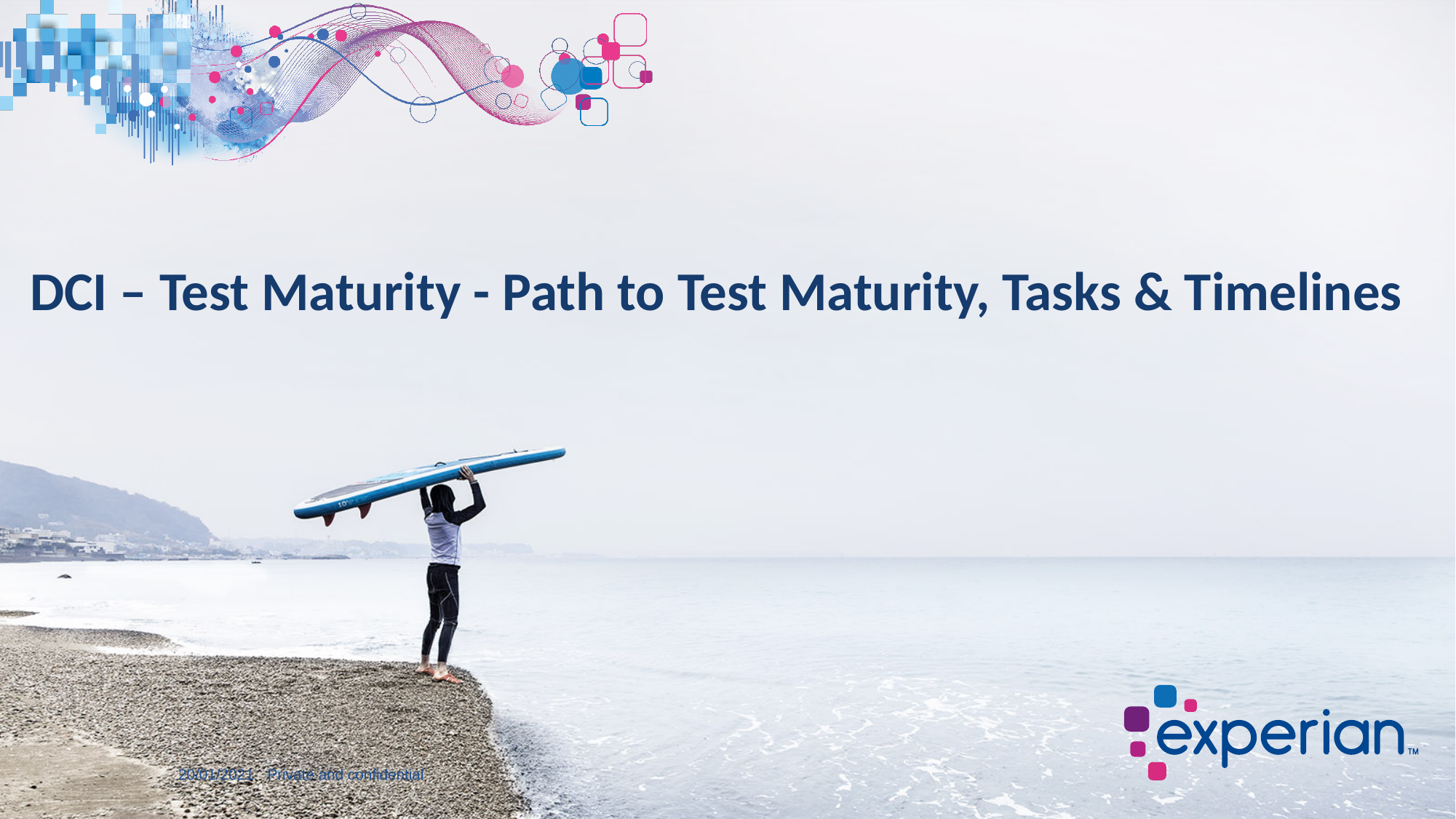

DCI – Test Maturity - Path to Test Maturity, Tasks & Timelines
20/01/2021
Private and confidential